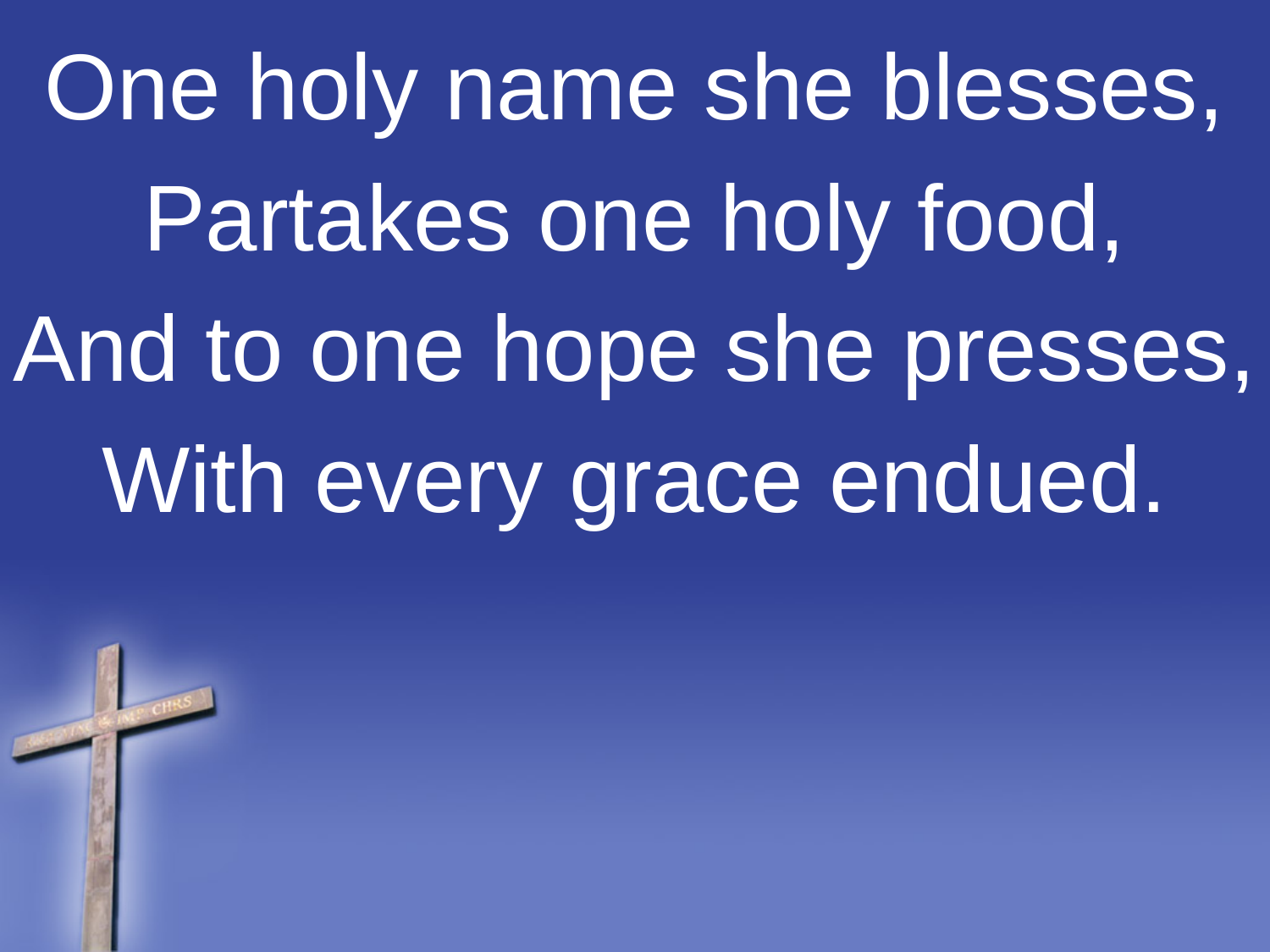

One holy name she blesses,
Partakes one holy food,
And to one hope she presses,
With every grace endued.